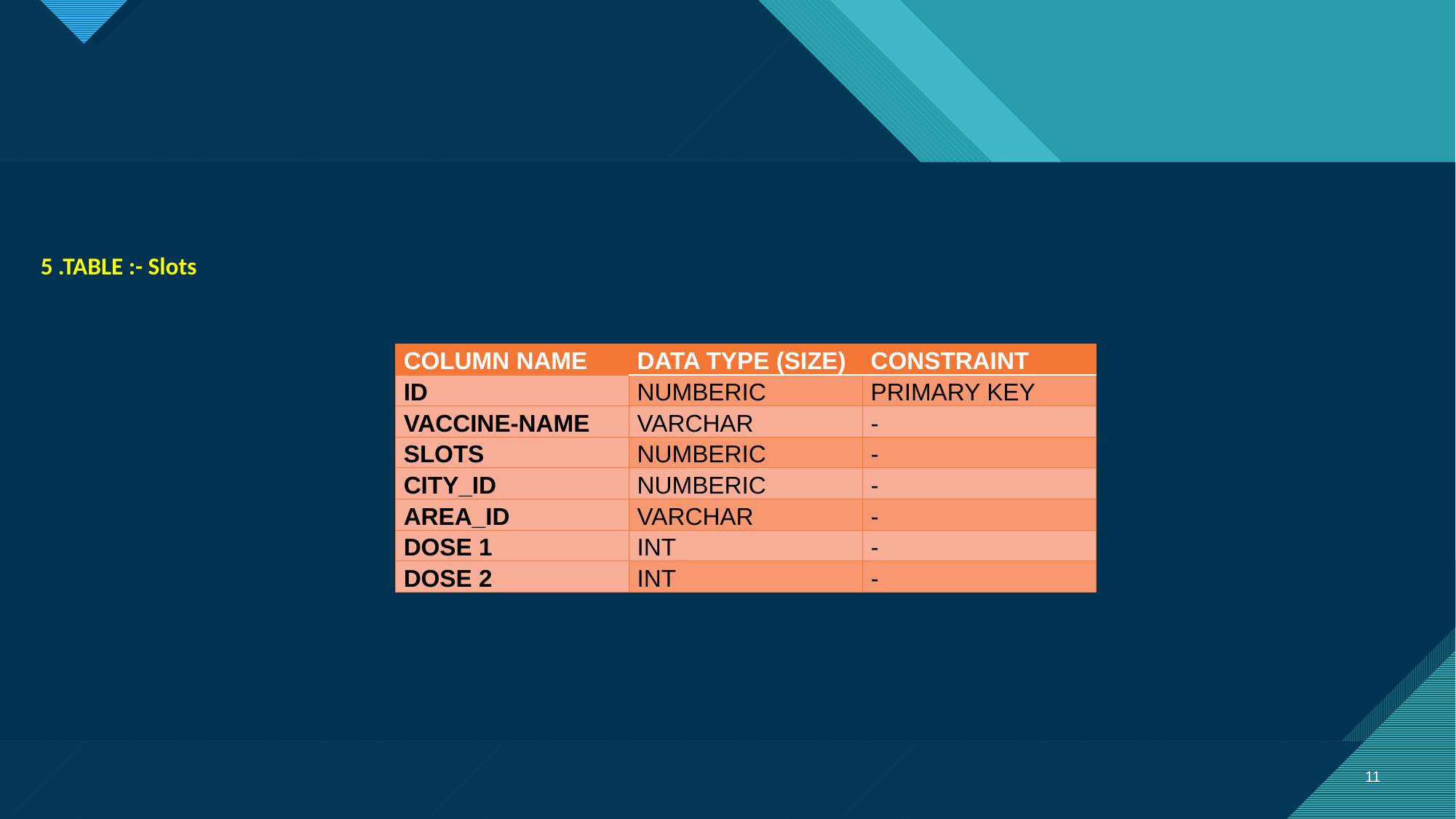

#
						5 .TABLE :- Slots

| COLUMN NAME | DATA TYPE (SIZE) | CONSTRAINT |
| --- | --- | --- |
| ID | NUMBERIC | PRIMARY KEY |
| VACCINE-NAME | VARCHAR | - |
| SLOTS | NUMBERIC | - |
| CITY\_ID | NUMBERIC | - |
| AREA\_ID | VARCHAR | - |
| DOSE 1 | INT | - |
| DOSE 2 | INT | - |
11